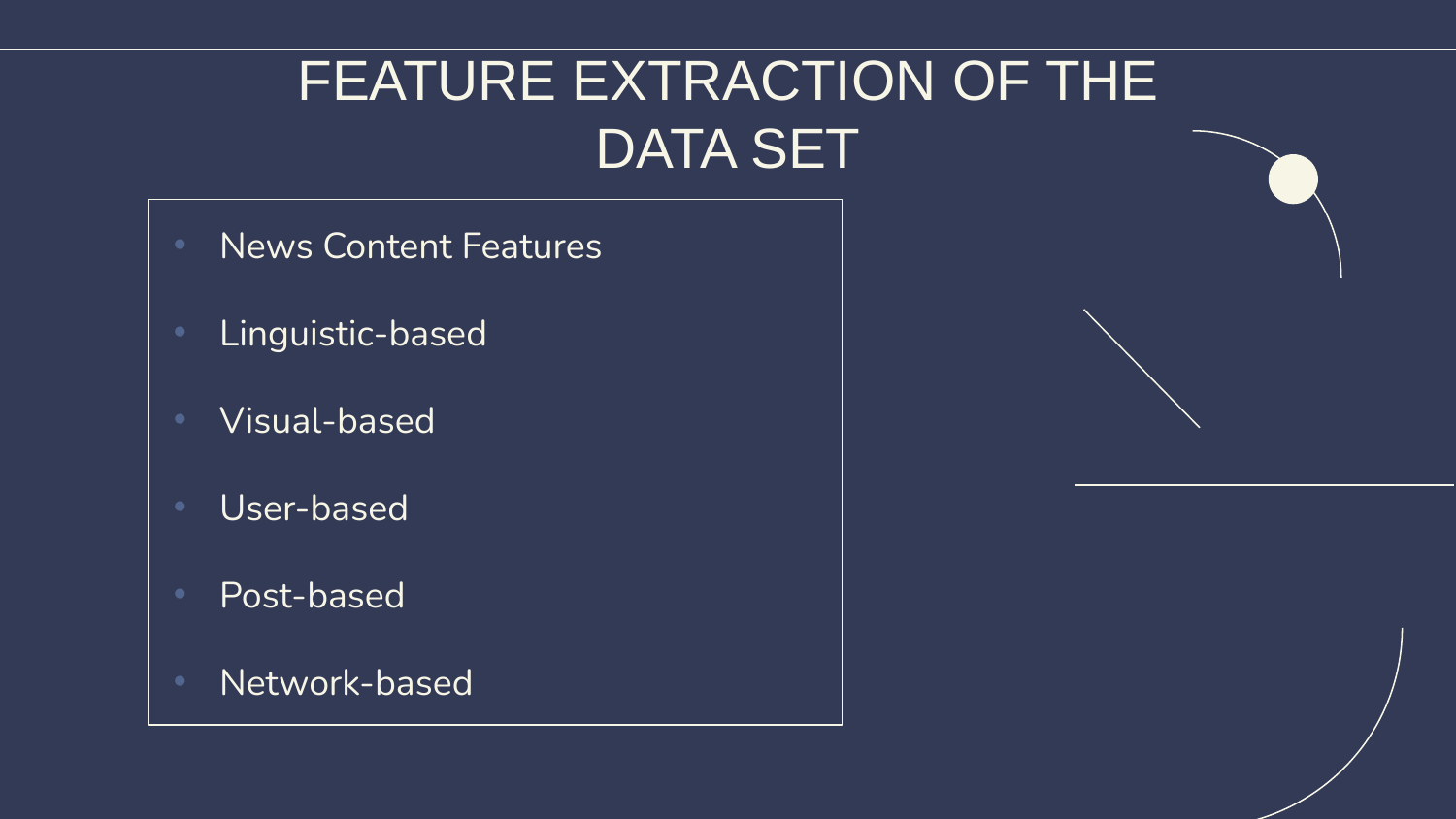

# FEATURE EXTRACTION OF THE DATA SET

News Content Features

Linguistic-based

Visual-based

User-based

Post-based

Network-based